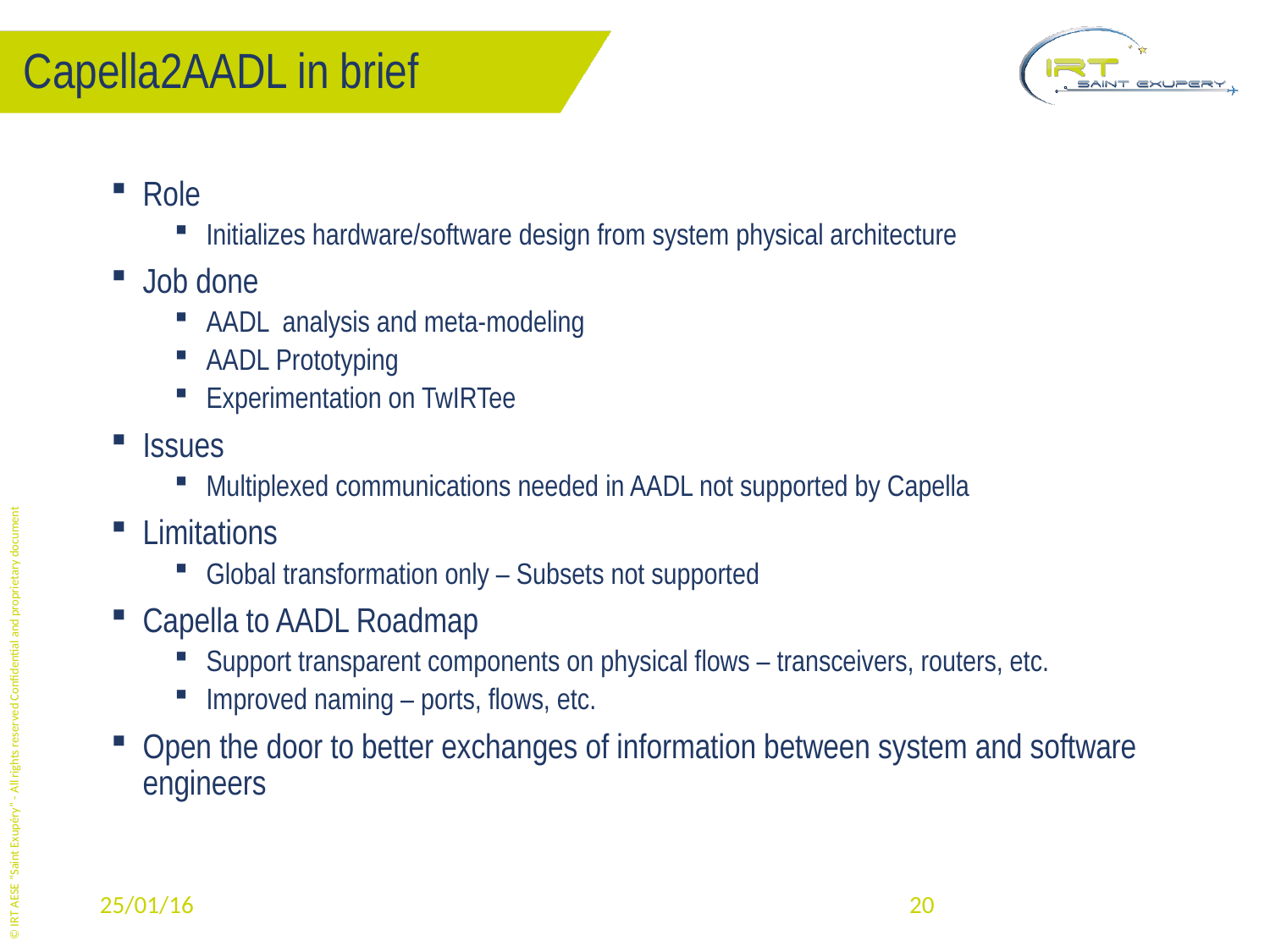

# Capella2AADL in brief
Role
Initializes hardware/software design from system physical architecture
Job done
AADL  analysis and meta-modeling
AADL Prototyping
Experimentation on TwIRTee
Issues
Multiplexed communications needed in AADL not supported by Capella
Limitations
Global transformation only – Subsets not supported
Capella to AADL Roadmap
Support transparent components on physical flows – transceivers, routers, etc.
Improved naming – ports, flows, etc.
Open the door to better exchanges of information between system and software engineers

© IRT AESE “Saint Exupéry” - All rights reserved Confidential and proprietary document
25/01/16
20